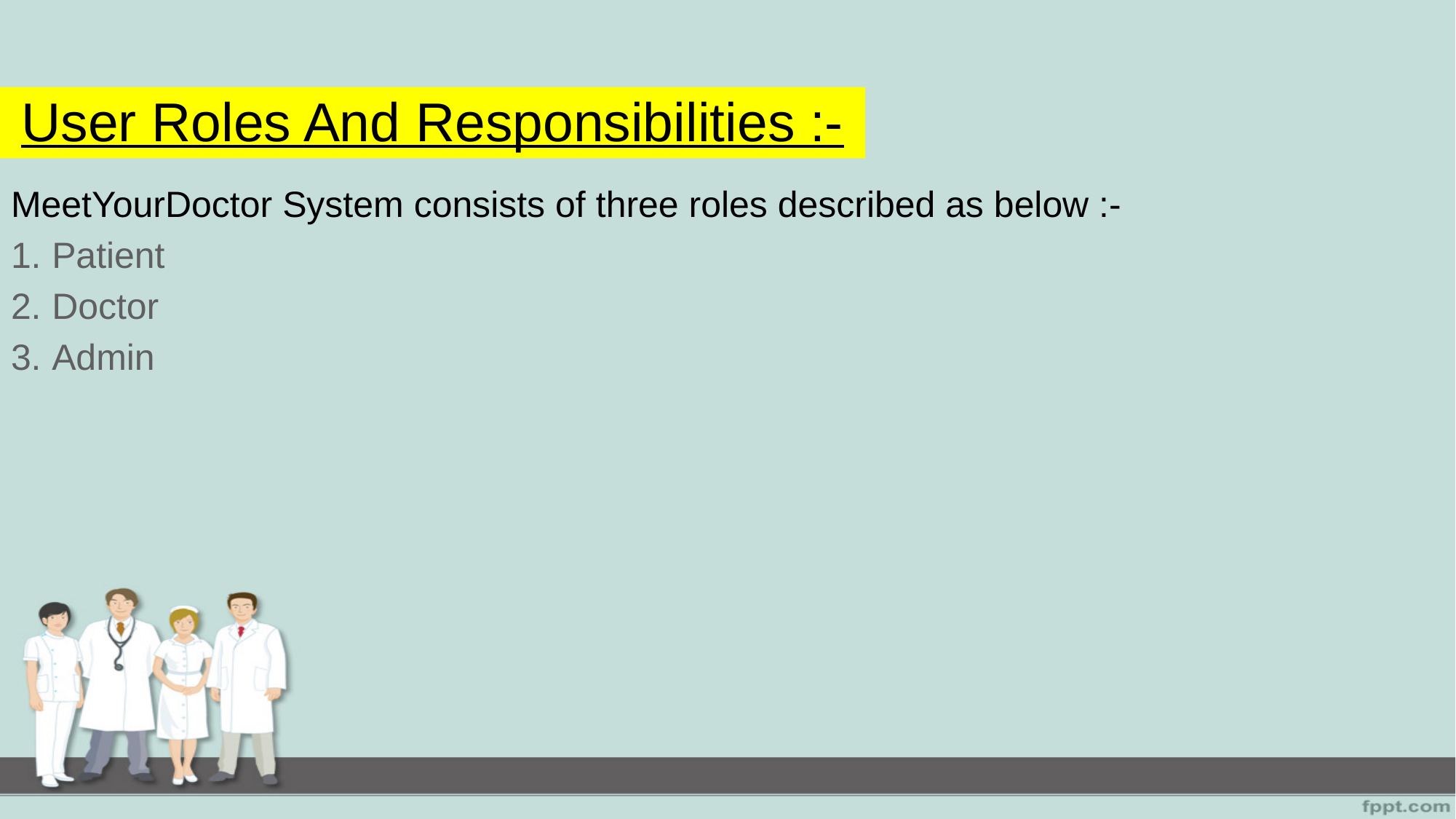

# User Roles And Responsibilities :-
MeetYourDoctor System consists of three roles described as below :-
Patient
Doctor
Admin